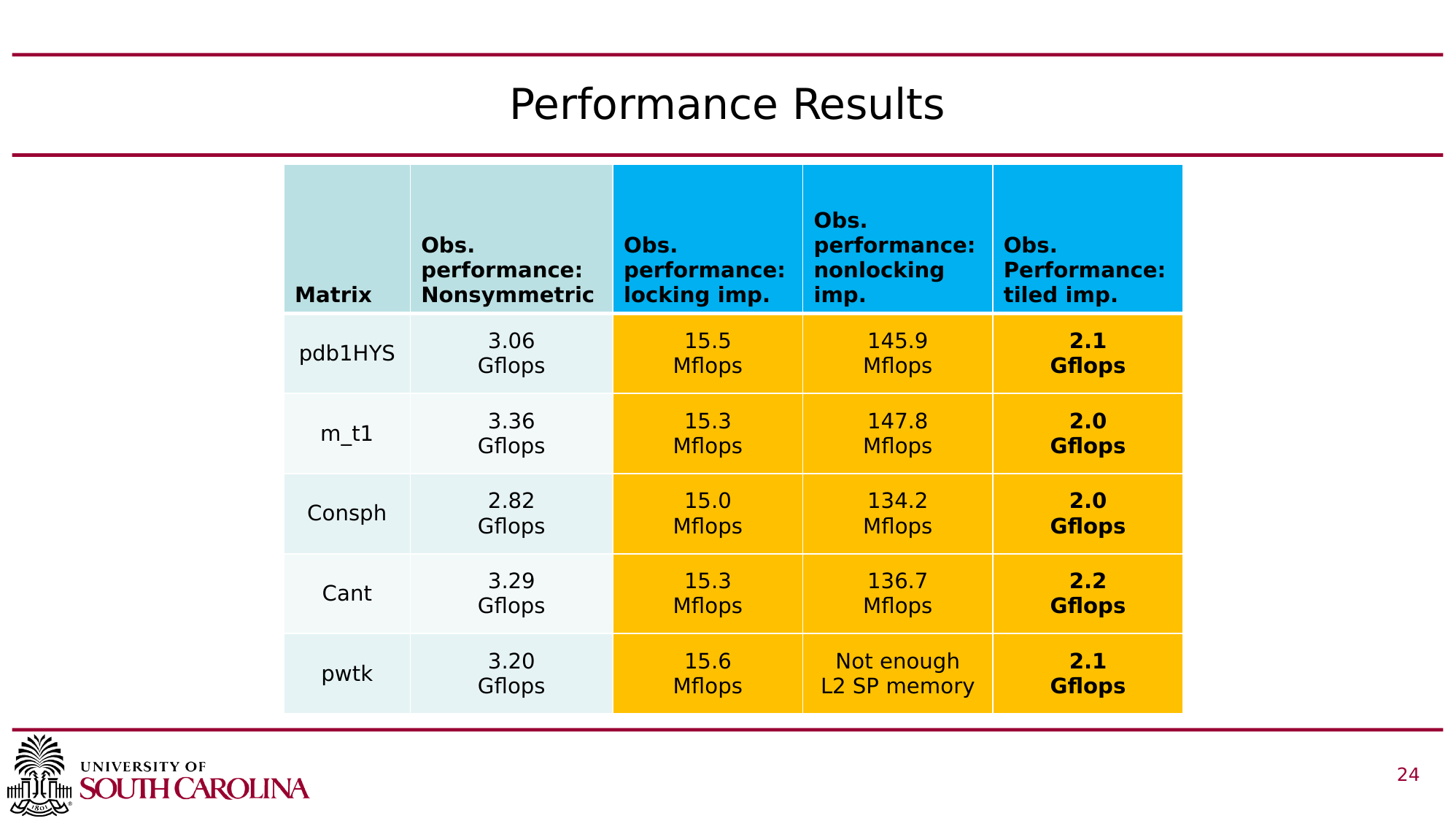

# Performance Results
| Matrix | Obs. performance: Nonsymmetric | Obs. performance: locking imp. | Obs. performance: nonlocking imp. | Obs. Performance: tiled imp. |
| --- | --- | --- | --- | --- |
| pdb1HYS | 3.06 Gflops | 15.5 Mflops | 145.9 Mflops | 2.1 Gflops |
| m\_t1 | 3.36 Gflops | 15.3 Mflops | 147.8 Mflops | 2.0 Gflops |
| Consph | 2.82 Gflops | 15.0 Mflops | 134.2 Mflops | 2.0 Gflops |
| Cant | 3.29 Gflops | 15.3 Mflops | 136.7 Mflops | 2.2 Gflops |
| pwtk | 3.20 Gflops | 15.6 Mflops | Not enough L2 SP memory | 2.1 Gflops |
 			 24